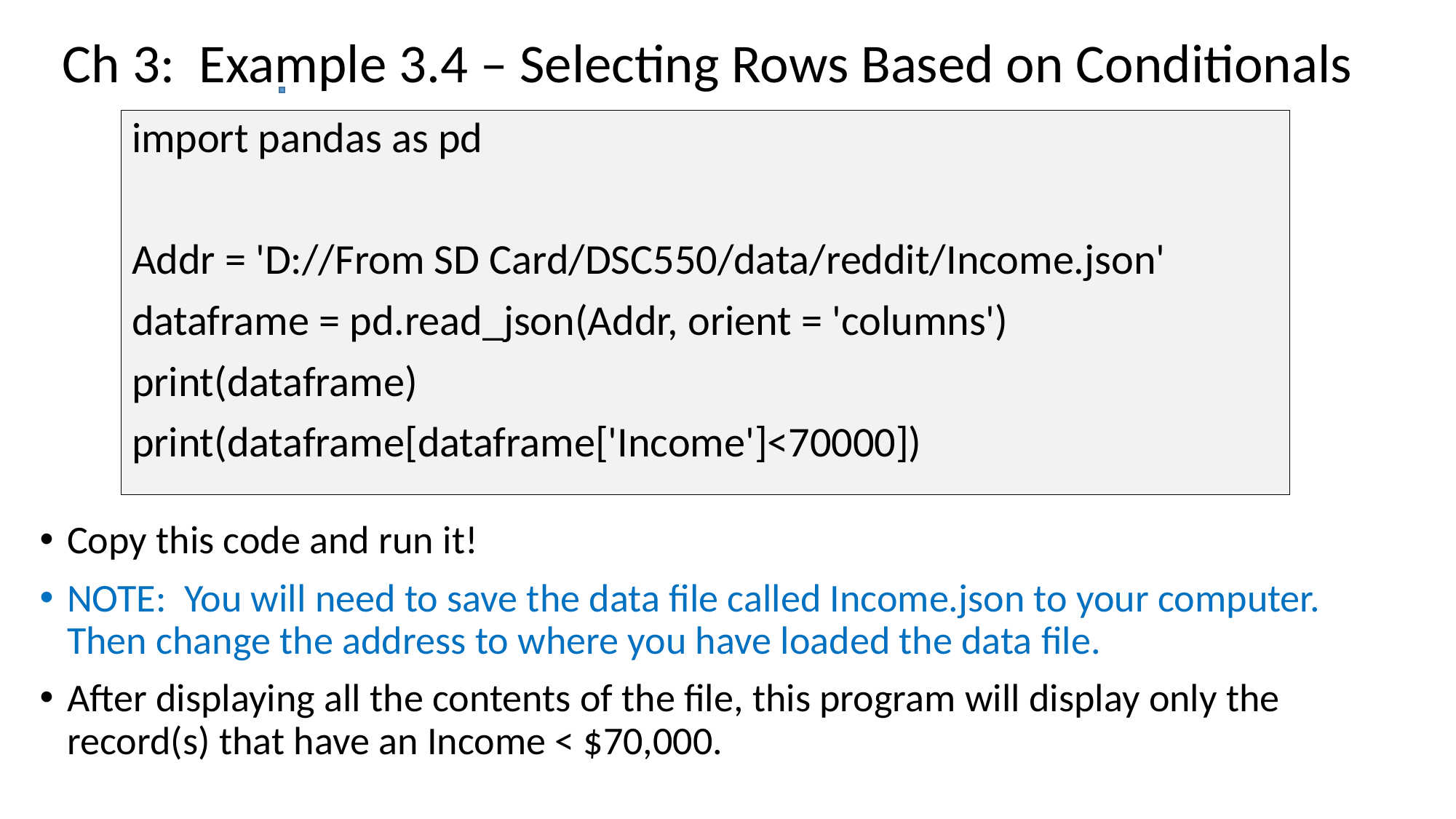

# Ch 3:  Example 3.4 – Selecting Rows Based on Conditionals

import pandas as pd

Addr = 'D://From SD Card/DSC550/data/reddit/Income.json'
dataframe = pd.read_json(Addr, orient = 'columns')
print(dataframe)
print(dataframe[dataframe['Income']<70000])
Copy this code and run it!
NOTE:  You will need to save the data file called Income.json to your computer.  Then change the address to where you have loaded the data file.
After displaying all the contents of the file, this program will display only the record(s) that have an Income < $70,000.